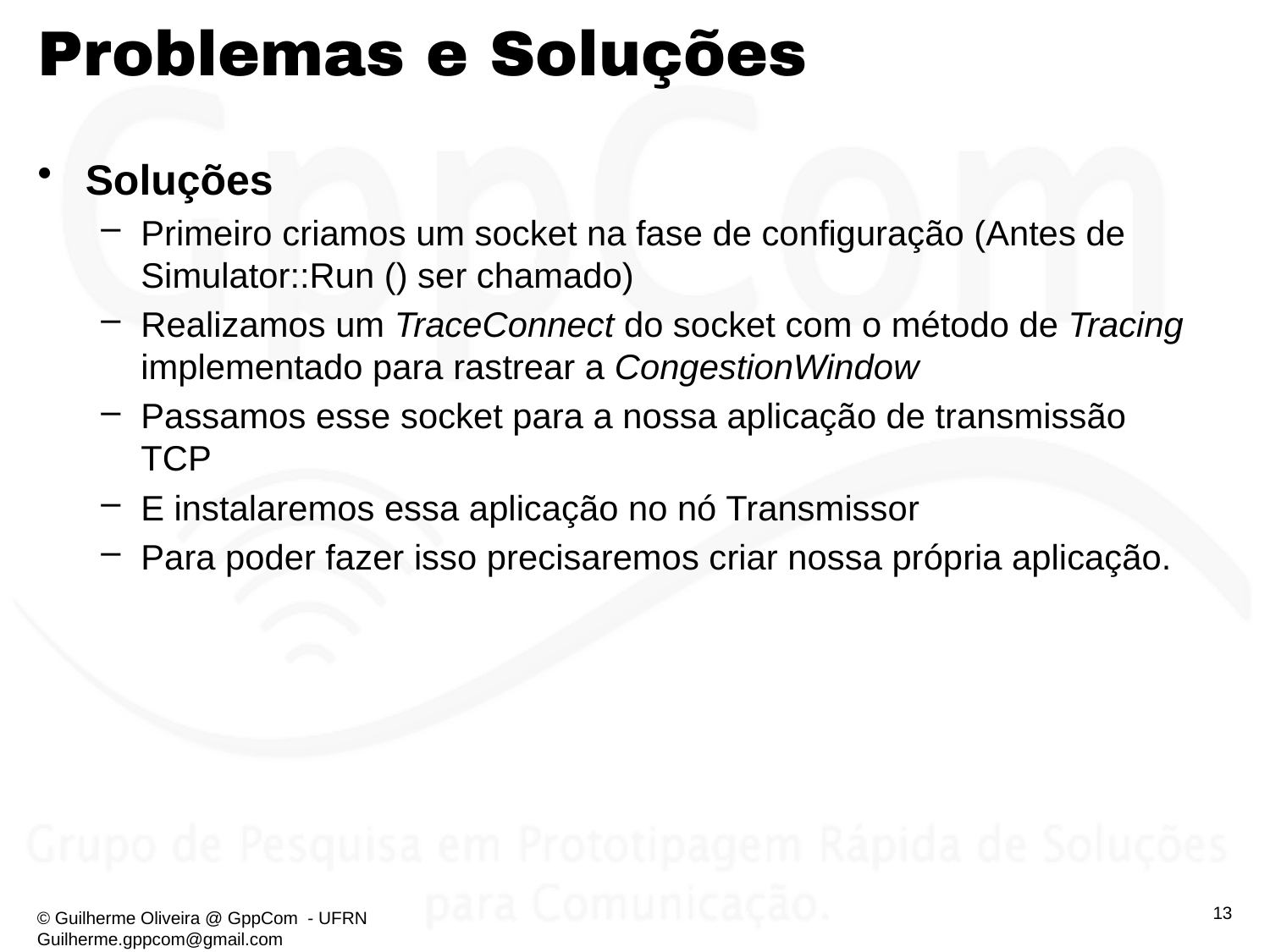

# Problemas e Soluções
Soluções
Primeiro criamos um socket na fase de configuração (Antes de Simulator::Run () ser chamado)
Realizamos um TraceConnect do socket com o método de Tracing implementado para rastrear a CongestionWindow
Passamos esse socket para a nossa aplicação de transmissão TCP
E instalaremos essa aplicação no nó Transmissor
Para poder fazer isso precisaremos criar nossa própria aplicação.

13